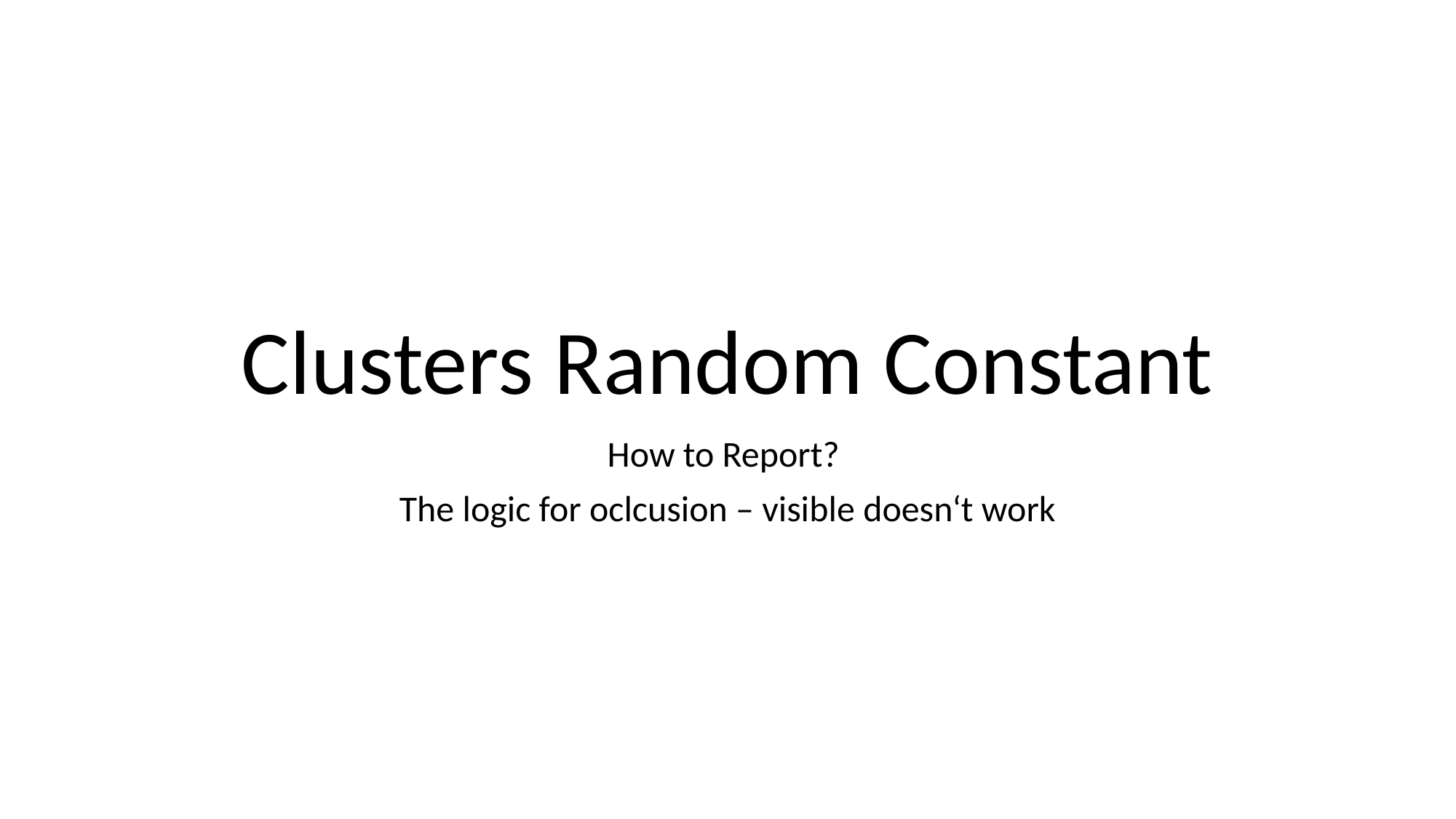

# Clusters Random Constant
How to Report?
The logic for oclcusion – visible doesn‘t work